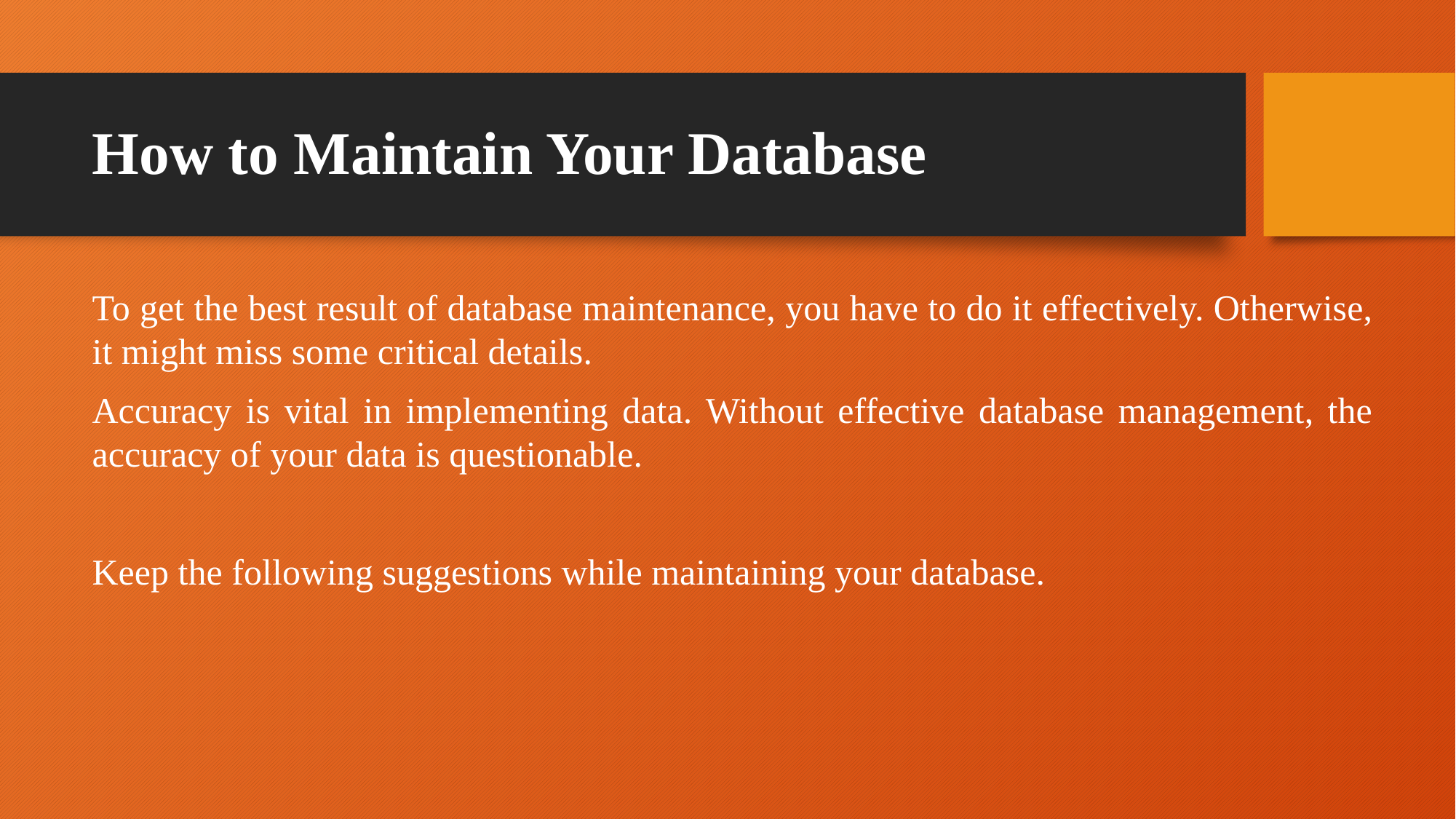

# How to Maintain Your Database
To get the best result of database maintenance, you have to do it effectively. Otherwise, it might miss some critical details.
Accuracy is vital in implementing data. Without effective database management, the accuracy of your data is questionable.

Keep the following suggestions while maintaining your database.